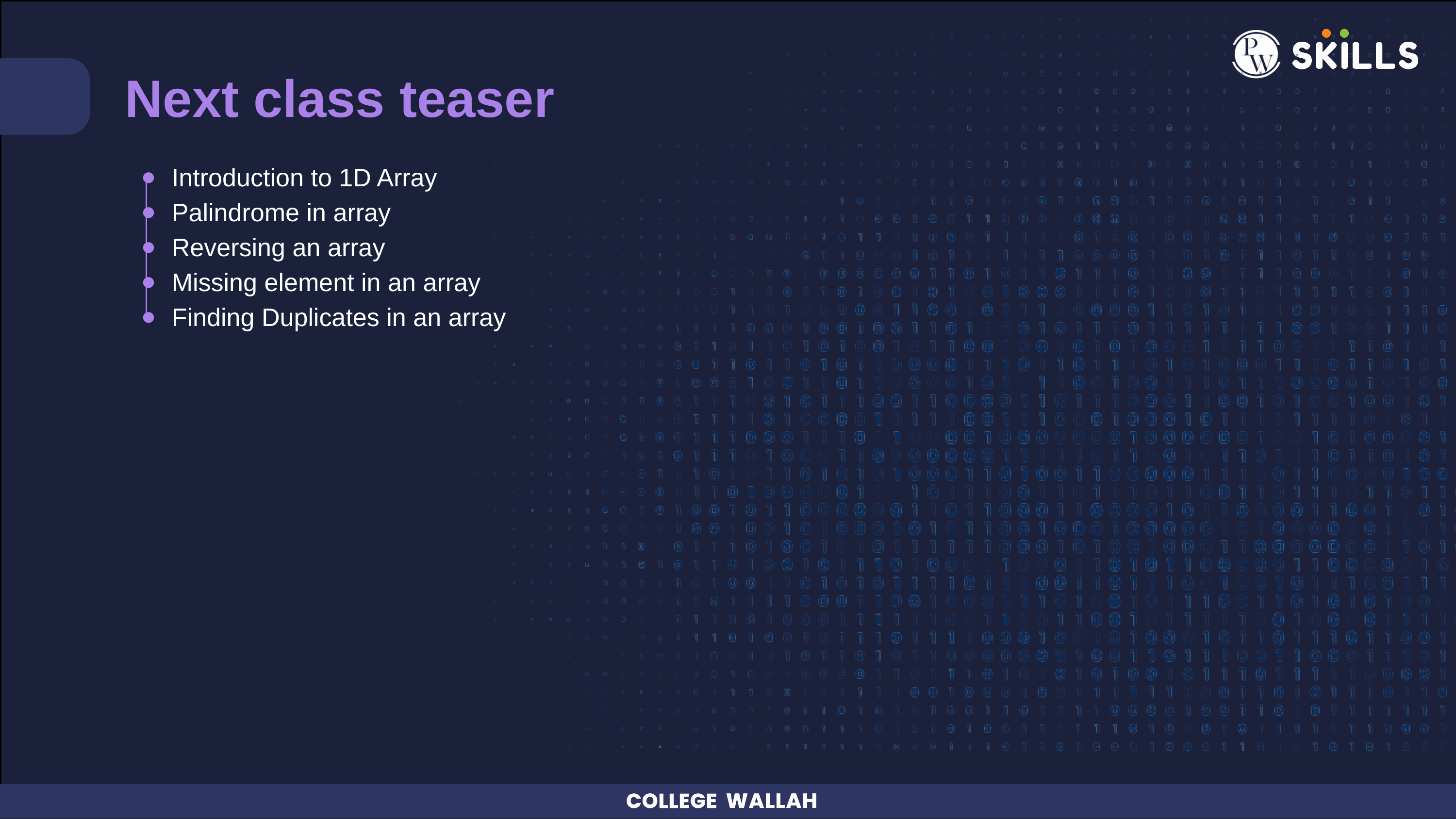

Next class teaser
Introduction to 1D Array
Palindrome in array
Reversing an array
Missing element in an array
Finding Duplicates in an array